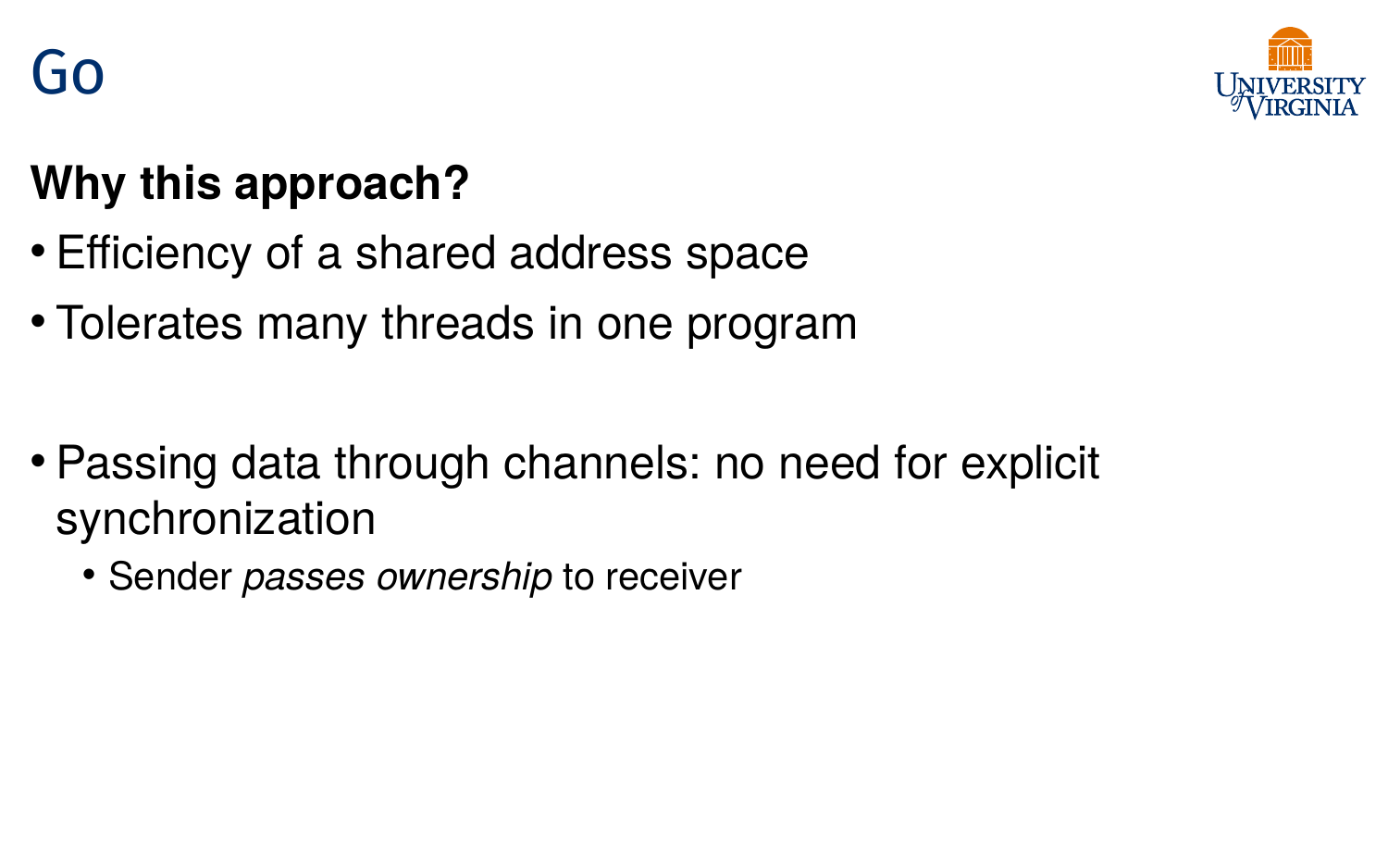

# Go
Why this approach?
Efficiency of a shared address space
Tolerates many threads in one program

Passing data through channels: no need for explicit synchronization
Sender passes ownership to receiver